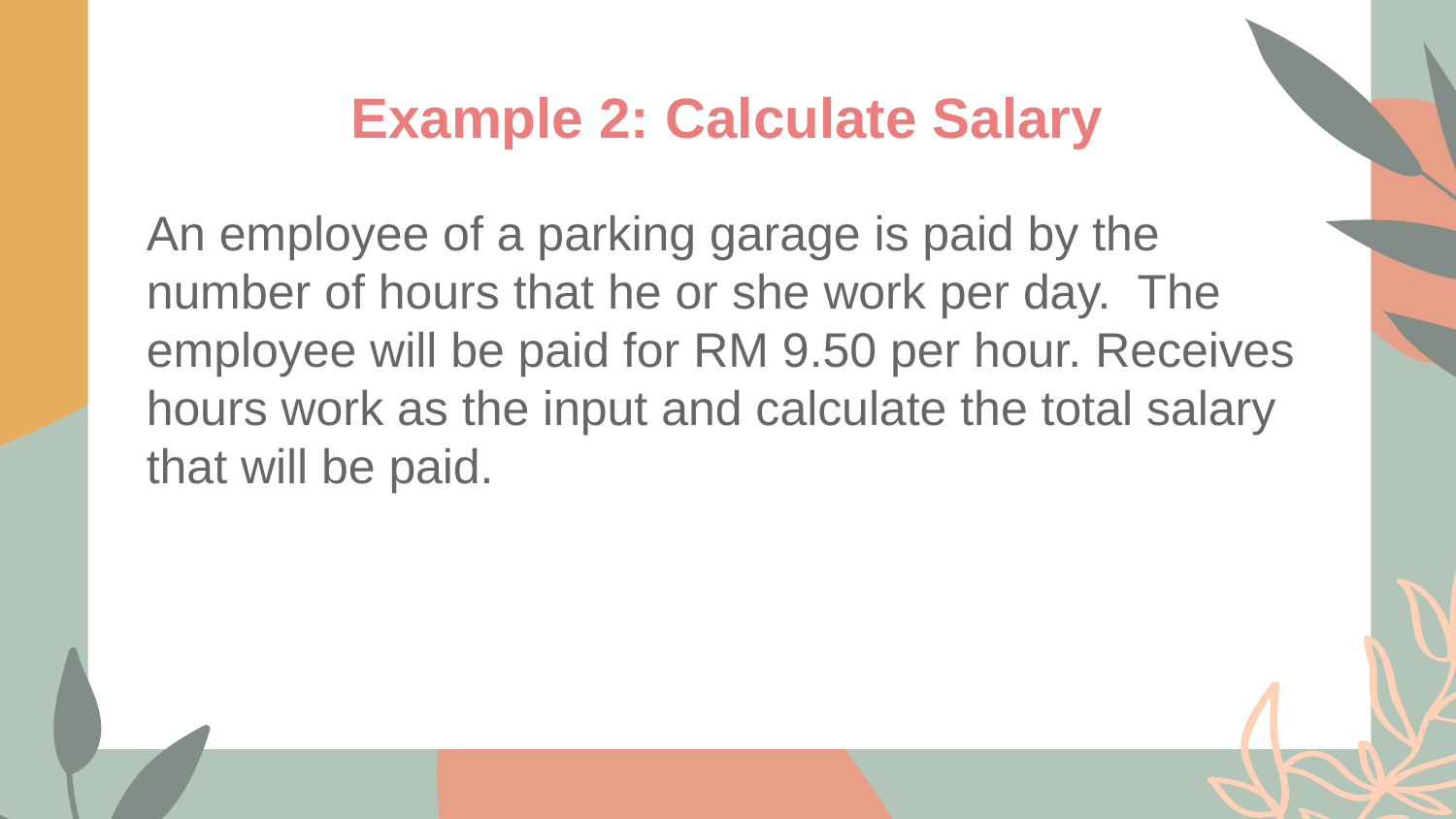

# Example 2: Calculate Salary

An employee of a parking garage is paid by the number of hours that he or she work per day.  The employee will be paid for RM 9.50 per hour. Receives hours work as the input and calculate the total salary that will be paid.